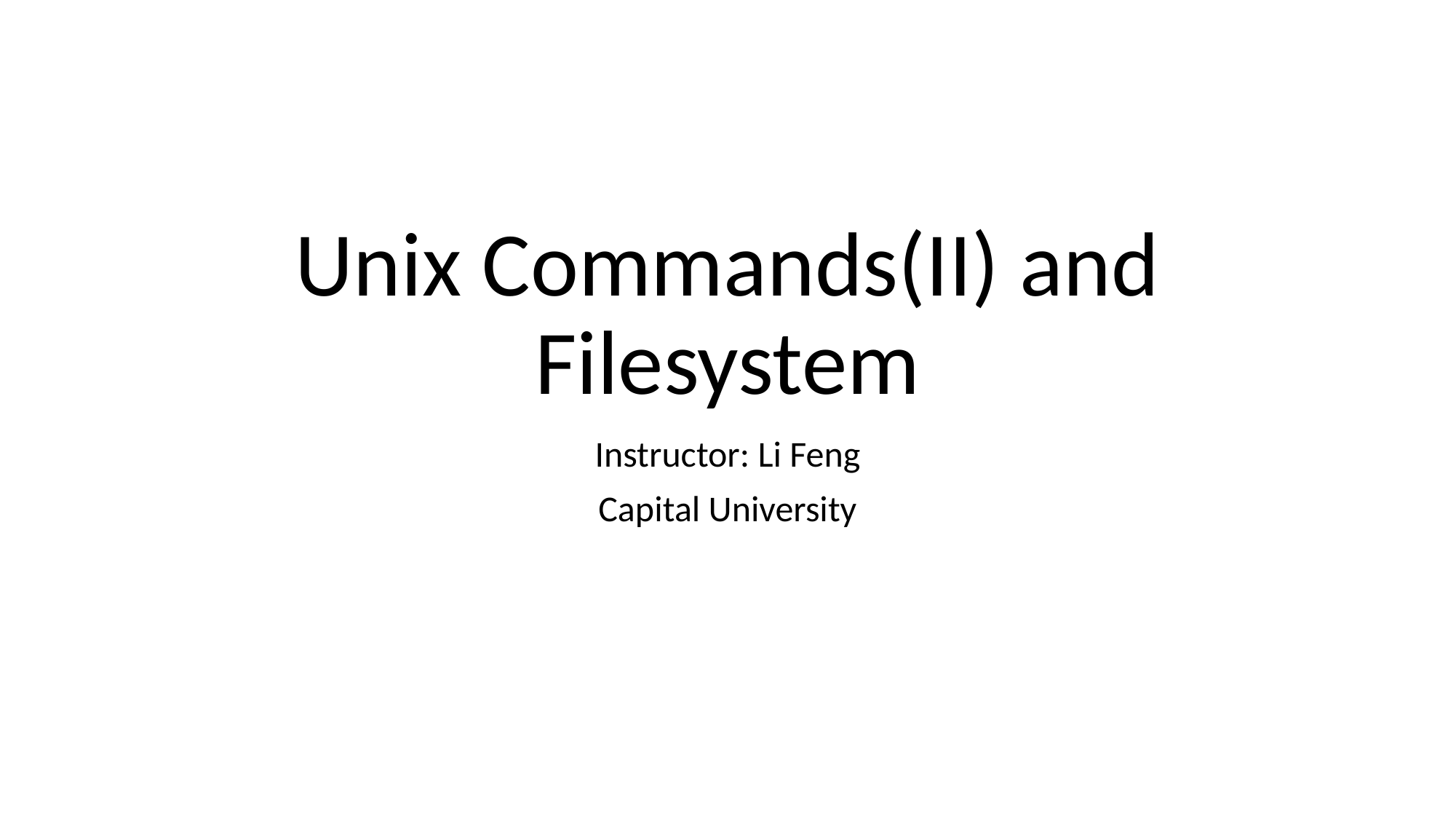

# Unix Commands(II) and Filesystem
Instructor: Li Feng
Capital University